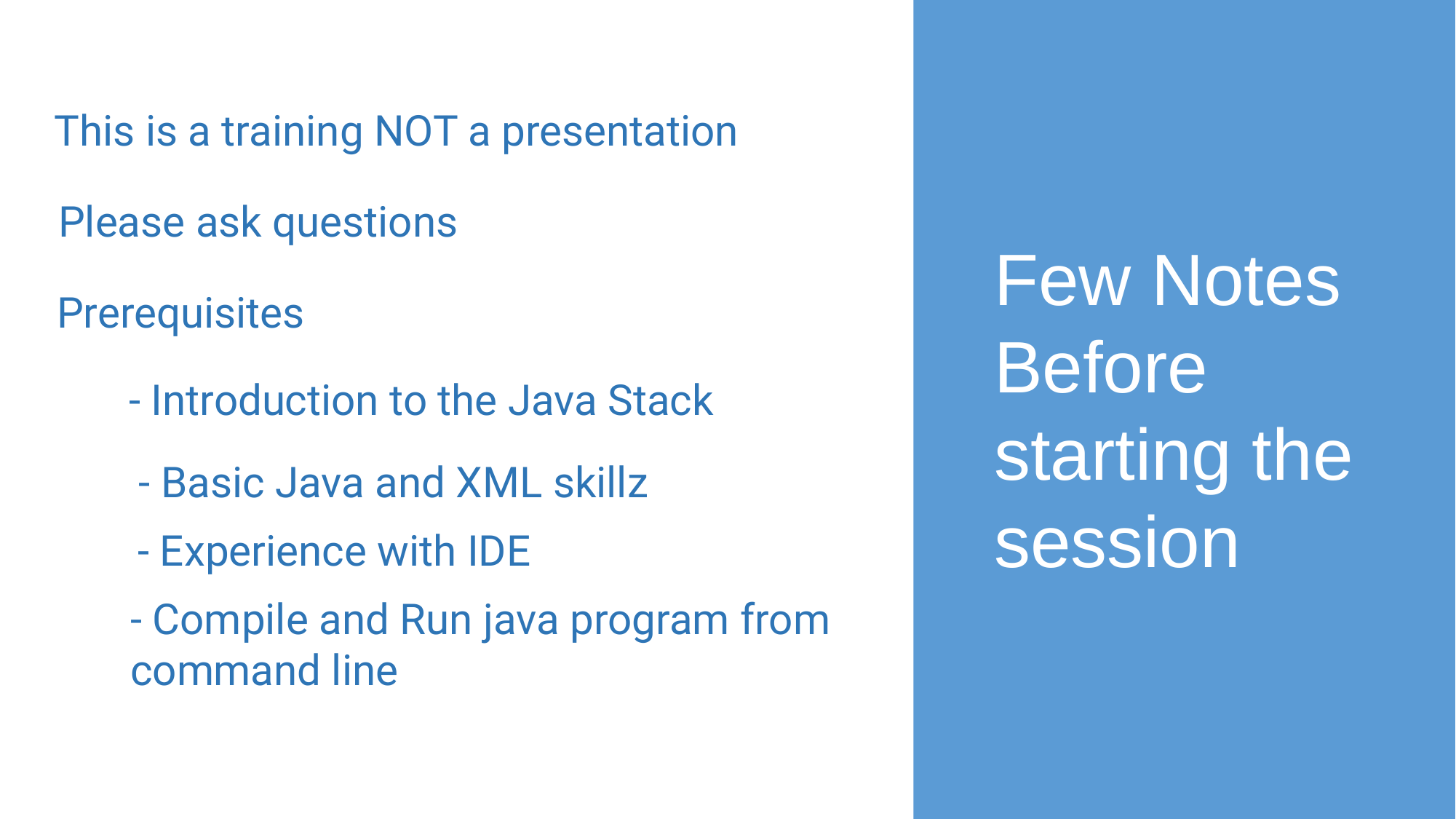

This is a training NOT a presentation
Please ask questions
Few Notes Before starting the session
Prerequisites
- Introduction to the Java Stack
- Basic Java and XML skillz
- Experience with IDE
- Compile and Run java program from command line